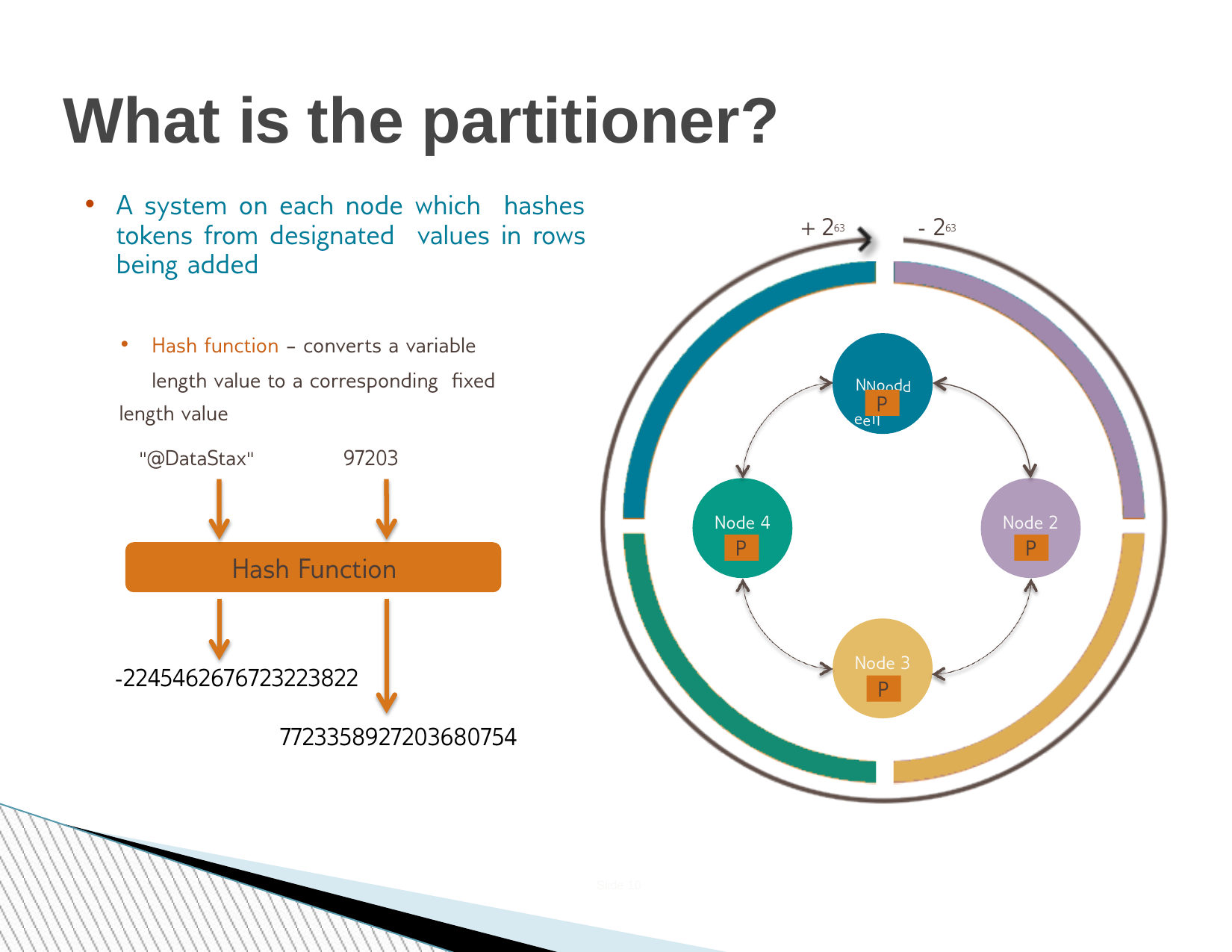

# What is the partitioner?
+ 263
- 263
A system on each node which  hashes tokens from designated  values in rows being added

Hash function – converts a variable
length value to a corresponding  fixed length value
"@DataStax"	97203

NNooddee11

P

Node 4
Node 2

P
P

Hash Function

Node 3
-2245462676723223822
P

7723358927203680754
Slide 10